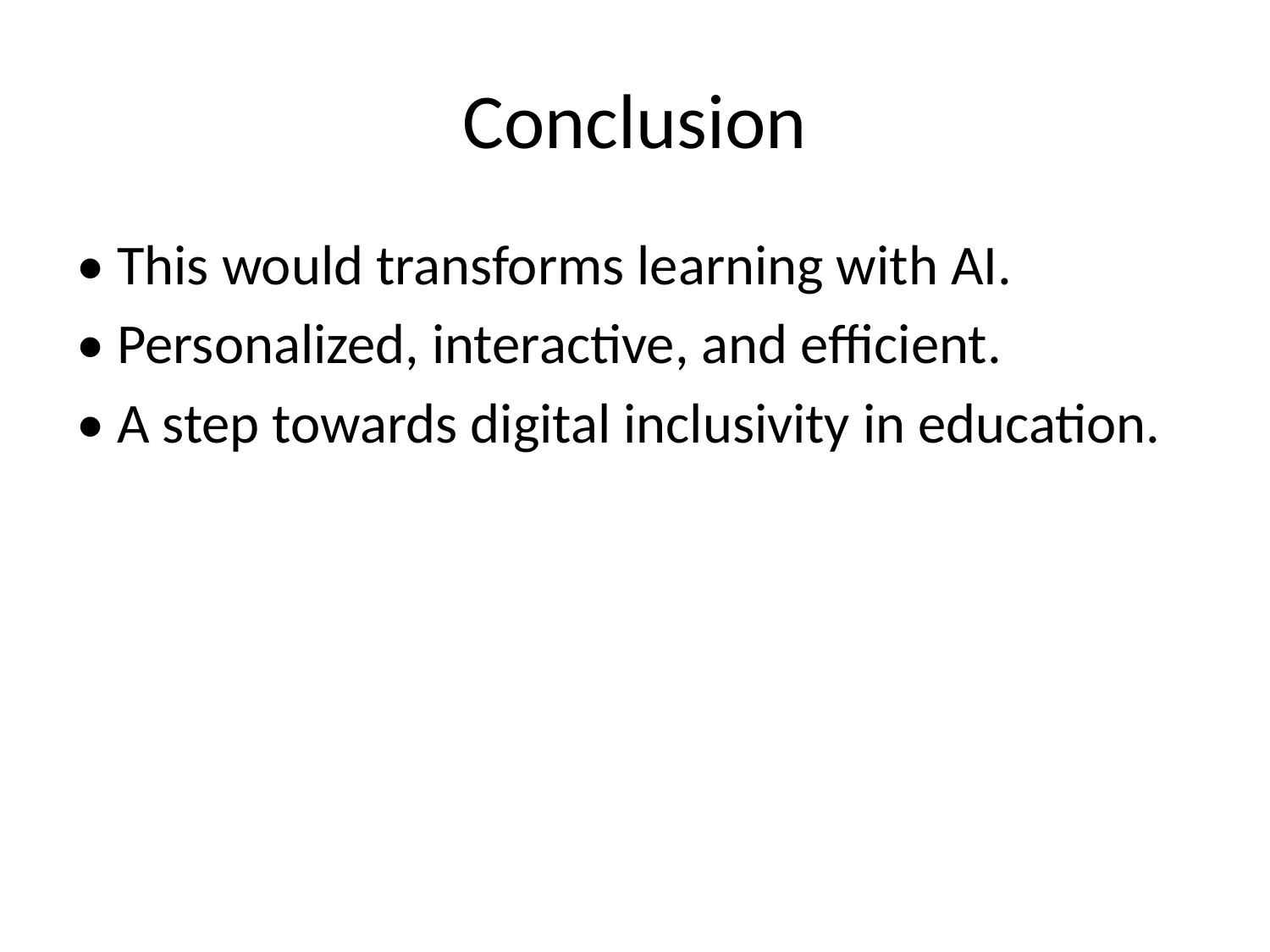

# Conclusion
• This would transforms learning with AI.
• Personalized, interactive, and efficient.
• A step towards digital inclusivity in education.